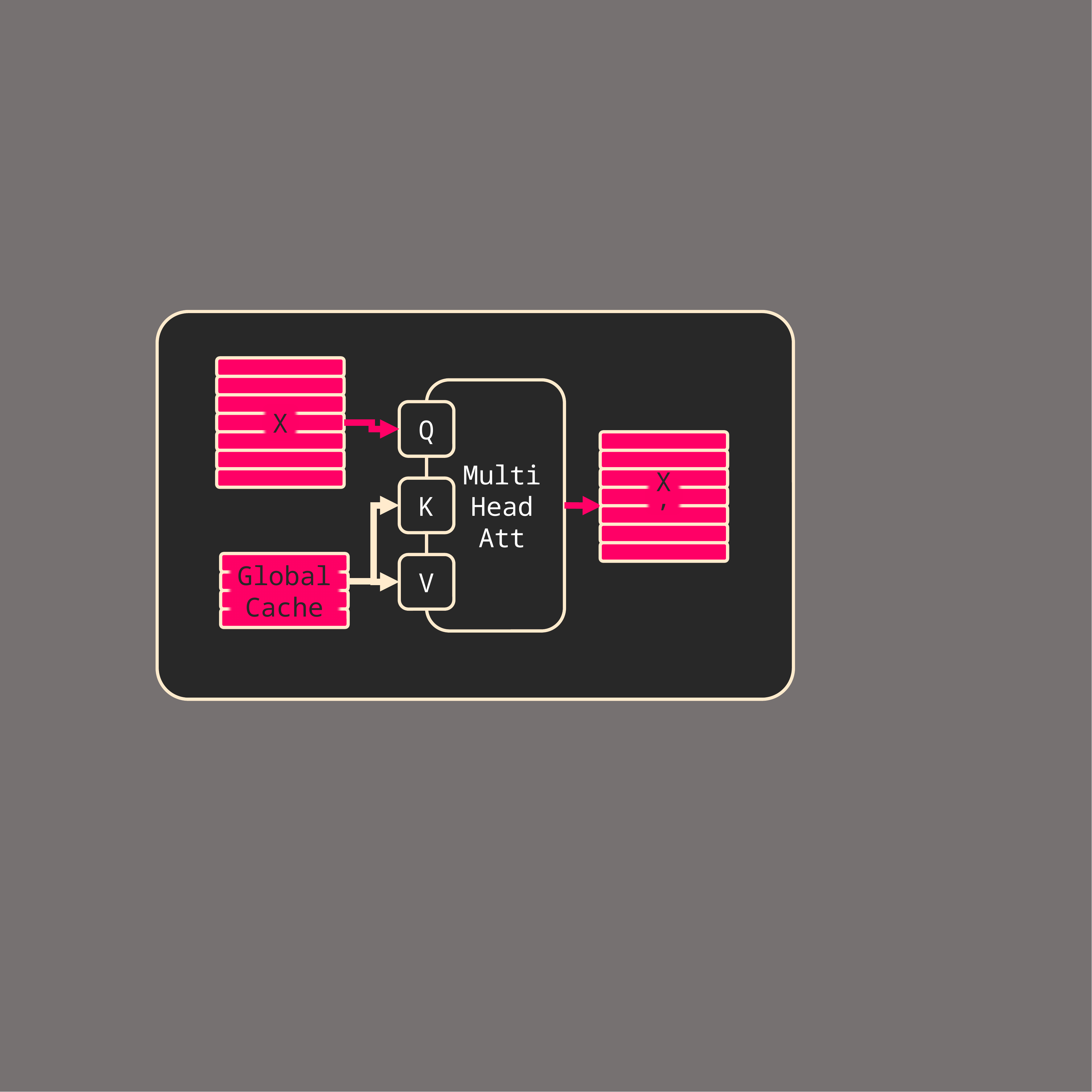

X

Q
Multi
Head
Att
K
V

X’

Global
Cache